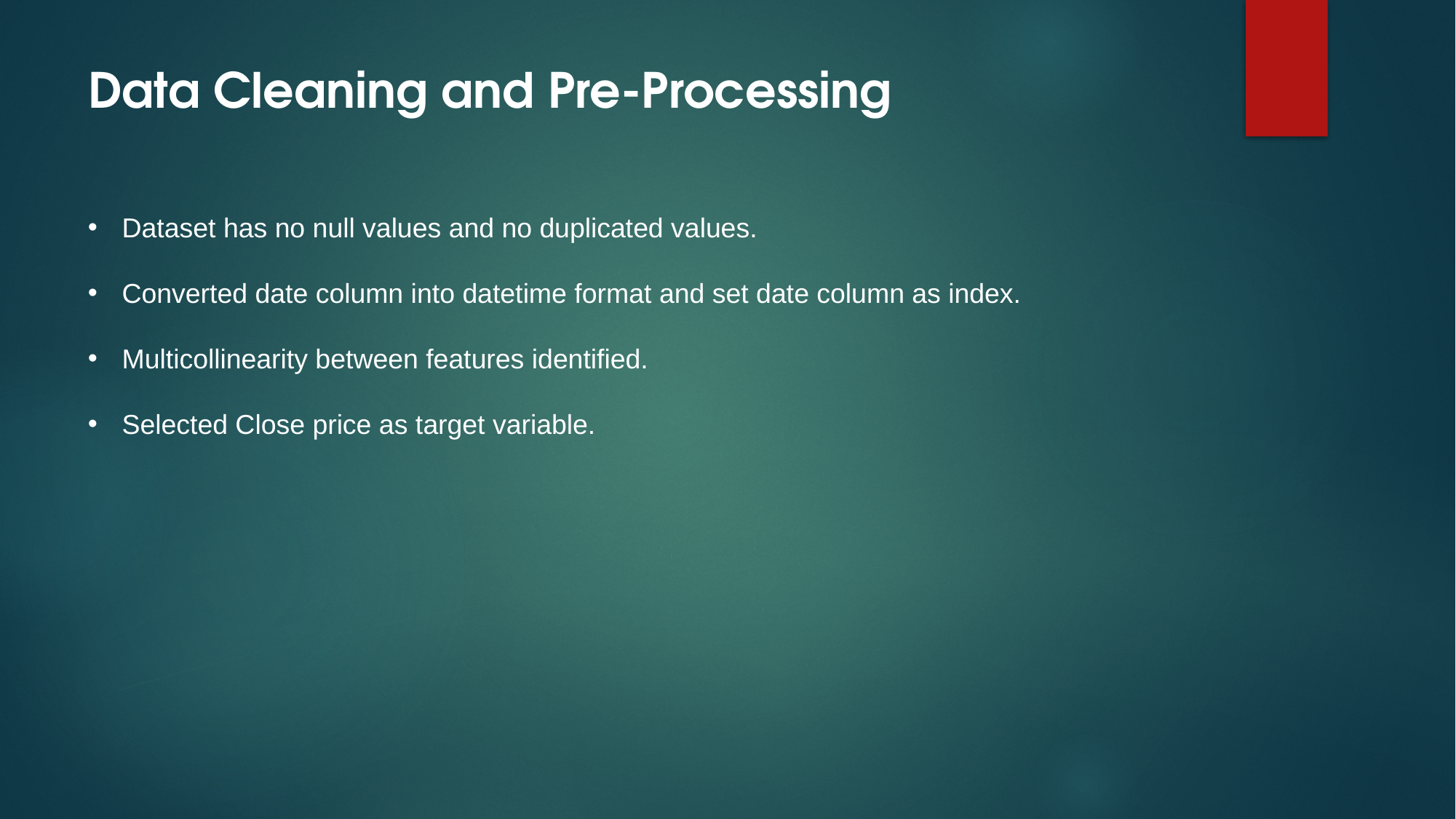

# Data Cleaning and Pre-Processing
Dataset has no null values and no duplicated values.

Converted date column into datetime format and set date column as index.

Multicollinearity between features identified.

Selected Close price as target variable.